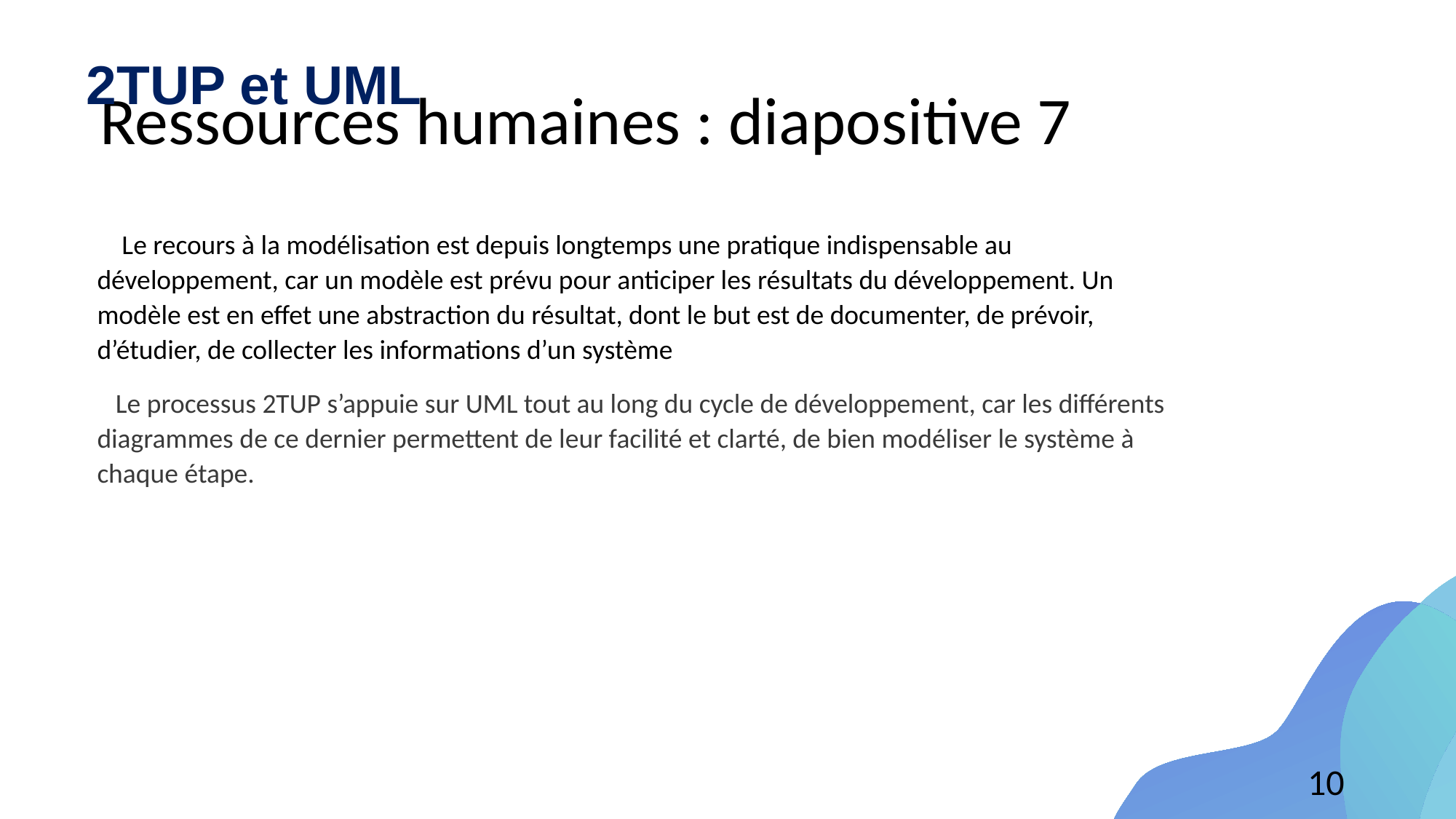

# Ressources humaines : diapositive 7
2TUP et UML
    Le recours à la modélisation est depuis longtemps une pratique indispensable au développement, car un modèle est prévu pour anticiper les résultats du développement. Un modèle est en effet une abstraction du résultat, dont le but est de documenter, de prévoir, d’étudier, de collecter les informations d’un système
   Le processus 2TUP s’appuie sur UML tout au long du cycle de développement, car les différents diagrammes de ce dernier permettent de leur facilité et clarté, de bien modéliser le système à chaque étape.

10